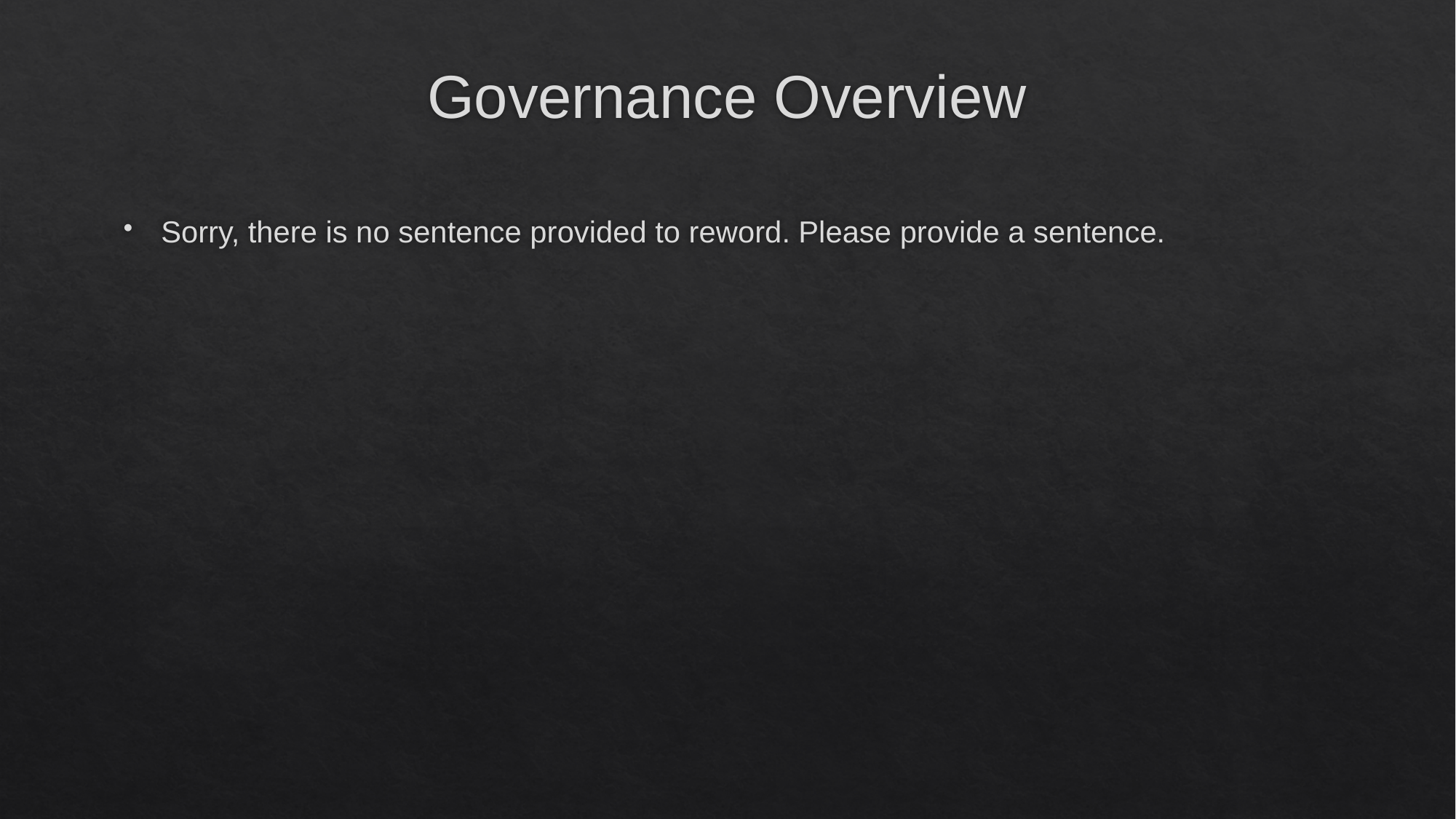

# Governance Overview

Sorry, there is no sentence provided to reword. Please provide a sentence.